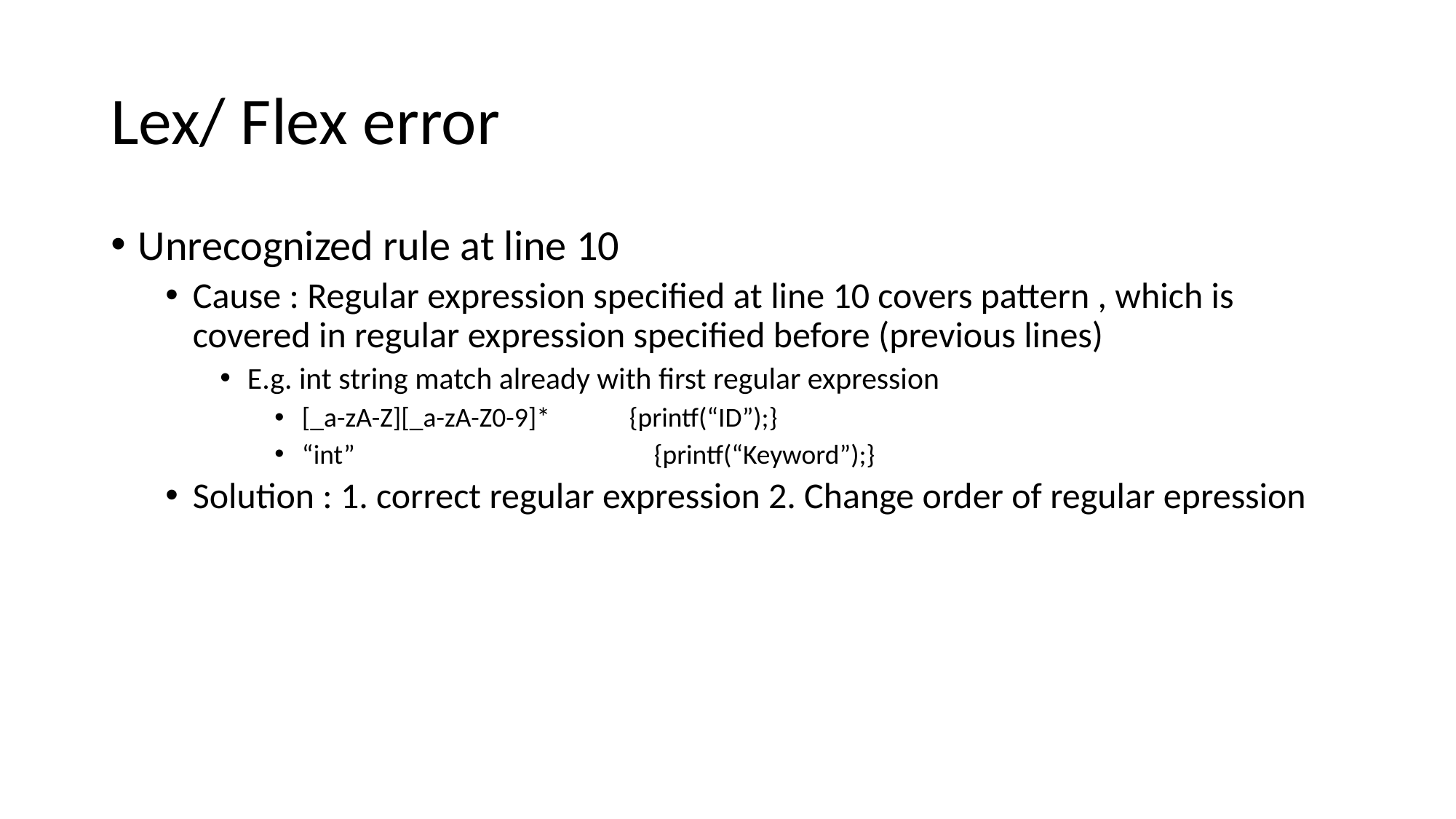

# Lex/ Flex error
Unrecognized rule at line 10
Cause : Regular expression specified at line 10 covers pattern , which is covered in regular expression specified before (previous lines)
E.g. int string match already with first regular expression
[_a-zA-Z][_a-zA-Z0-9]*	{printf(“ID”);}
“int”               		    {printf(“Keyword”);}
Solution : 1. correct regular expression 2. Change order of regular epression